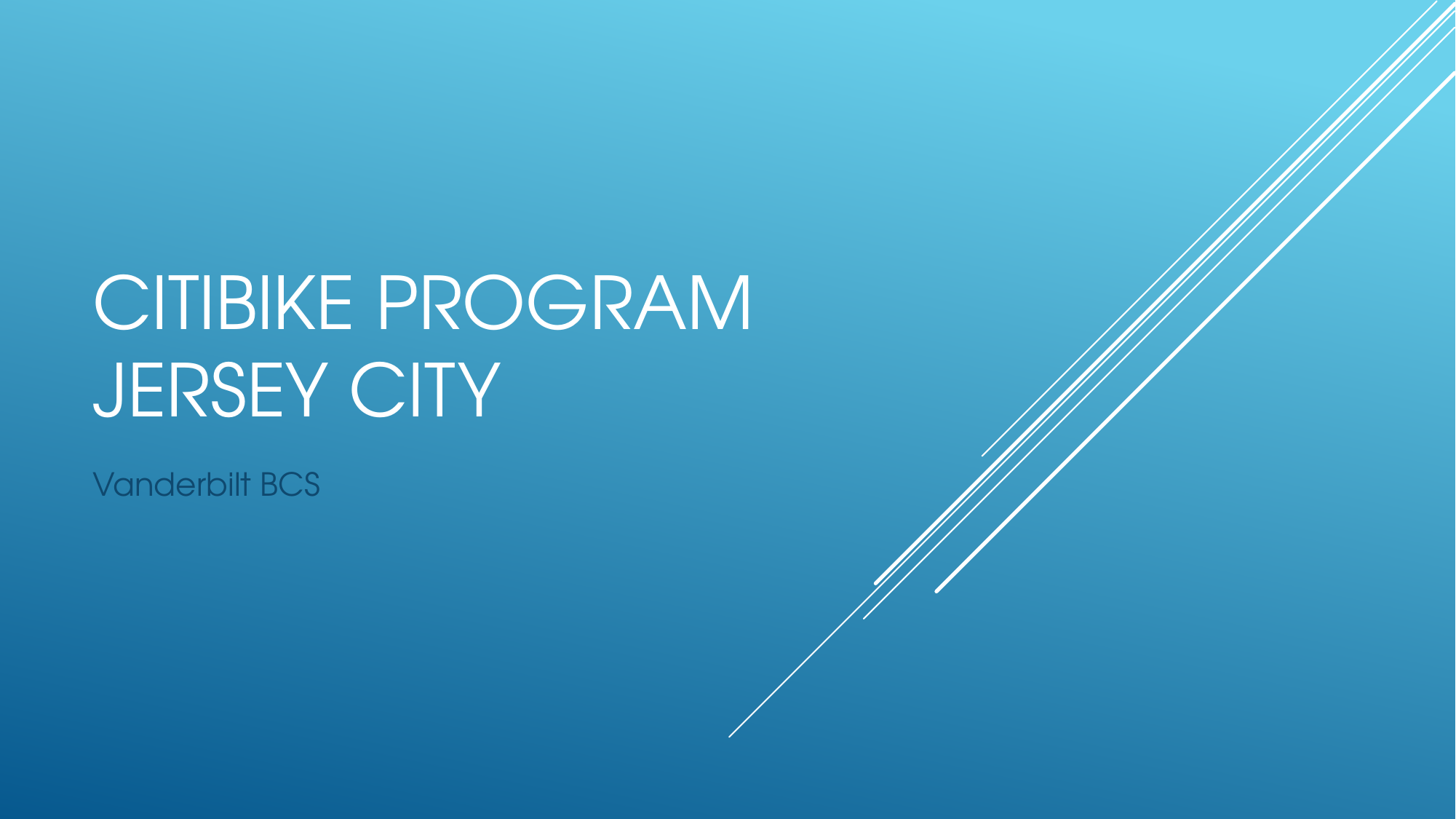

# Citibike program Jersey City
Vanderbilt BCS